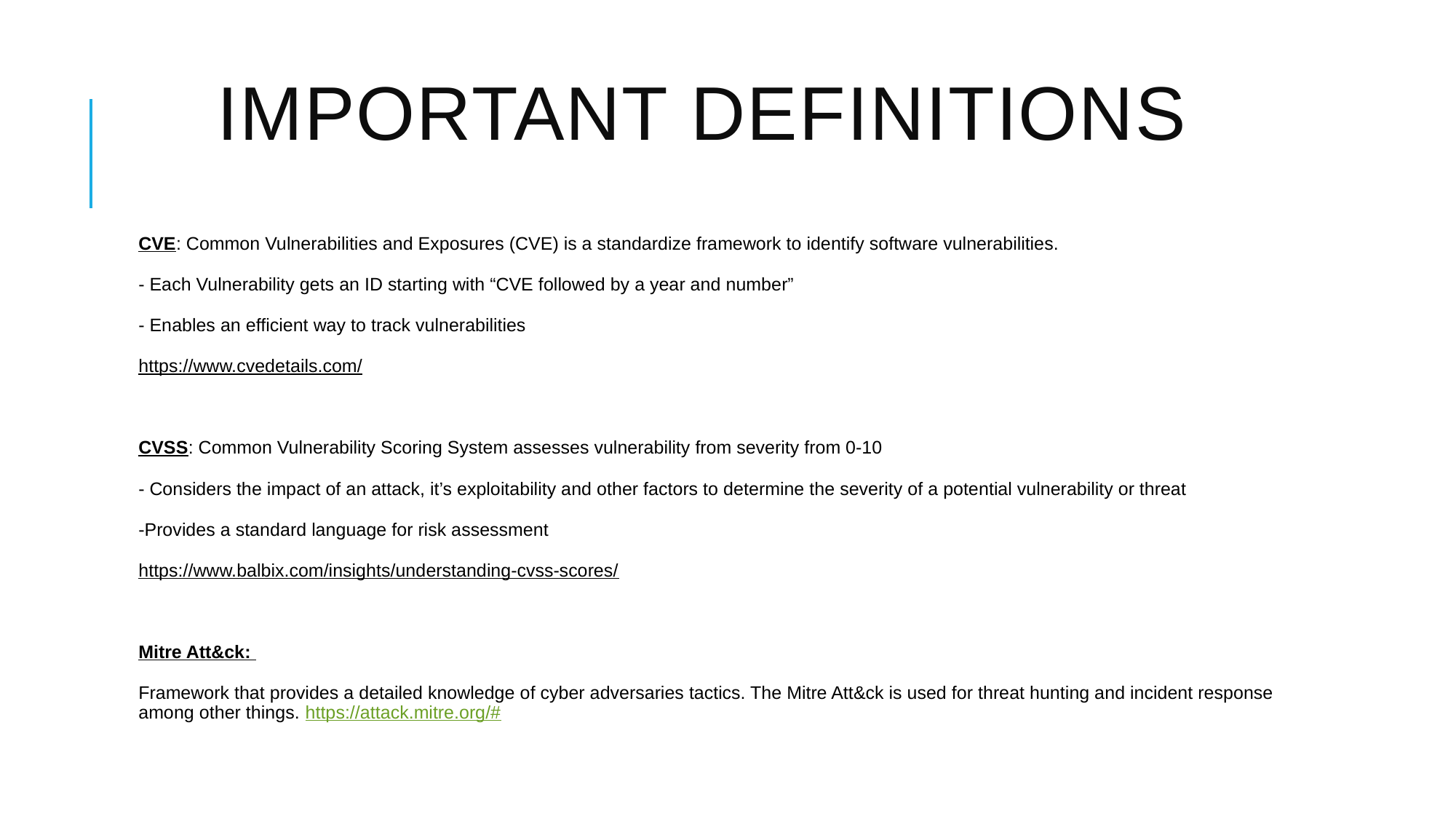

# Important Definitions
CVE: Common Vulnerabilities and Exposures (CVE) is a standardize framework to identify software vulnerabilities.
- Each Vulnerability gets an ID starting with “CVE followed by a year and number”
- Enables an efficient way to track vulnerabilities
https://www.cvedetails.com/

CVSS: Common Vulnerability Scoring System assesses vulnerability from severity from 0-10
- Considers the impact of an attack, it’s exploitability and other factors to determine the severity of a potential vulnerability or threat
-Provides a standard language for risk assessment
https://www.balbix.com/insights/understanding-cvss-scores/

Mitre Att&ck:
Framework that provides a detailed knowledge of cyber adversaries tactics. The Mitre Att&ck is used for threat hunting and incident response among other things. https://attack.mitre.org/#